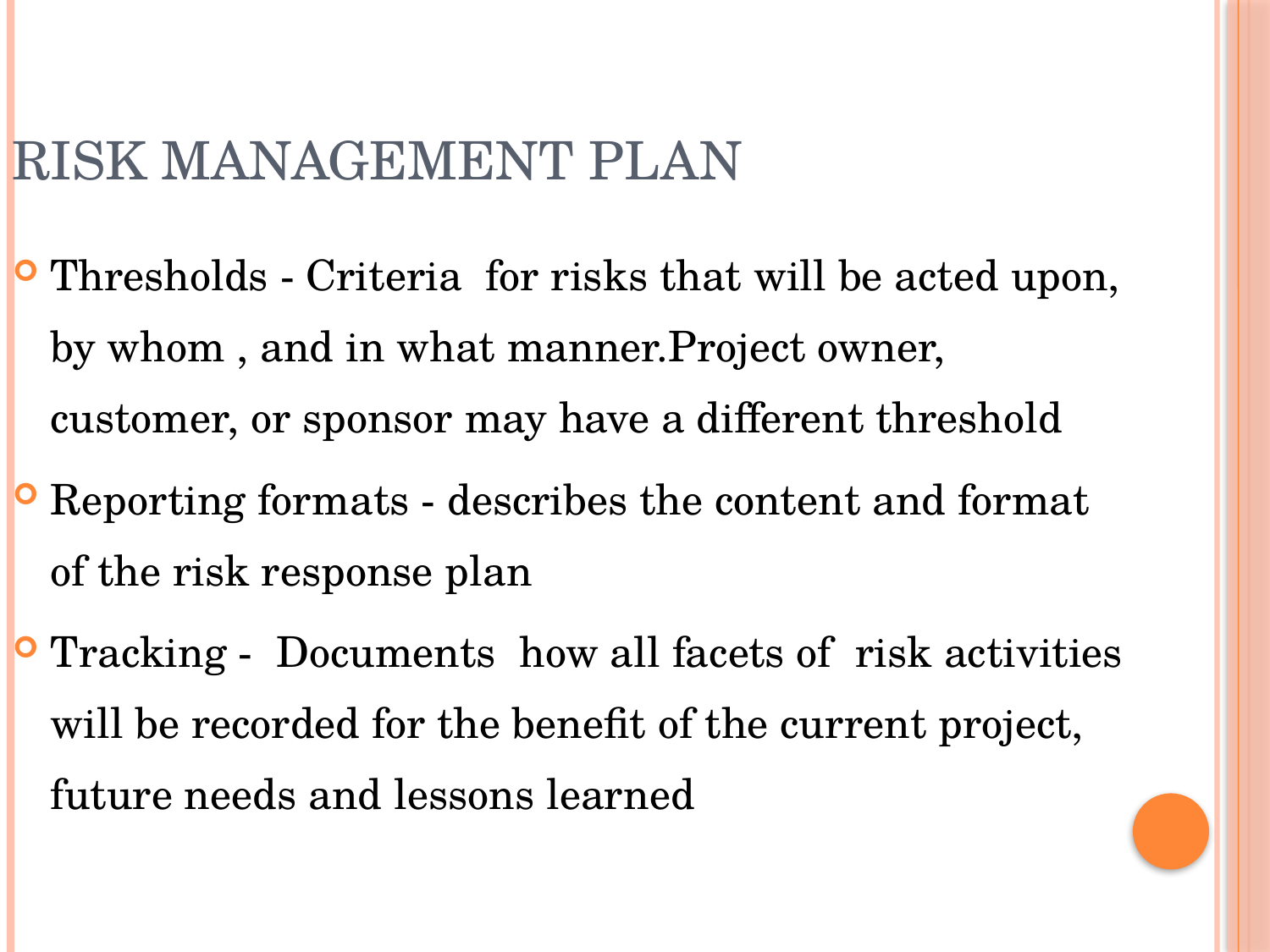

Risk management plan
Thresholds - Criteria  for risks that will be acted upon, by whom , and in what manner.Project owner, customer, or sponsor may have a different threshold
Reporting formats - describes the content and format  of the risk response plan
Tracking -  Documents  how all facets of  risk activities will be recorded for the benefit of the current project, future needs and lessons learned